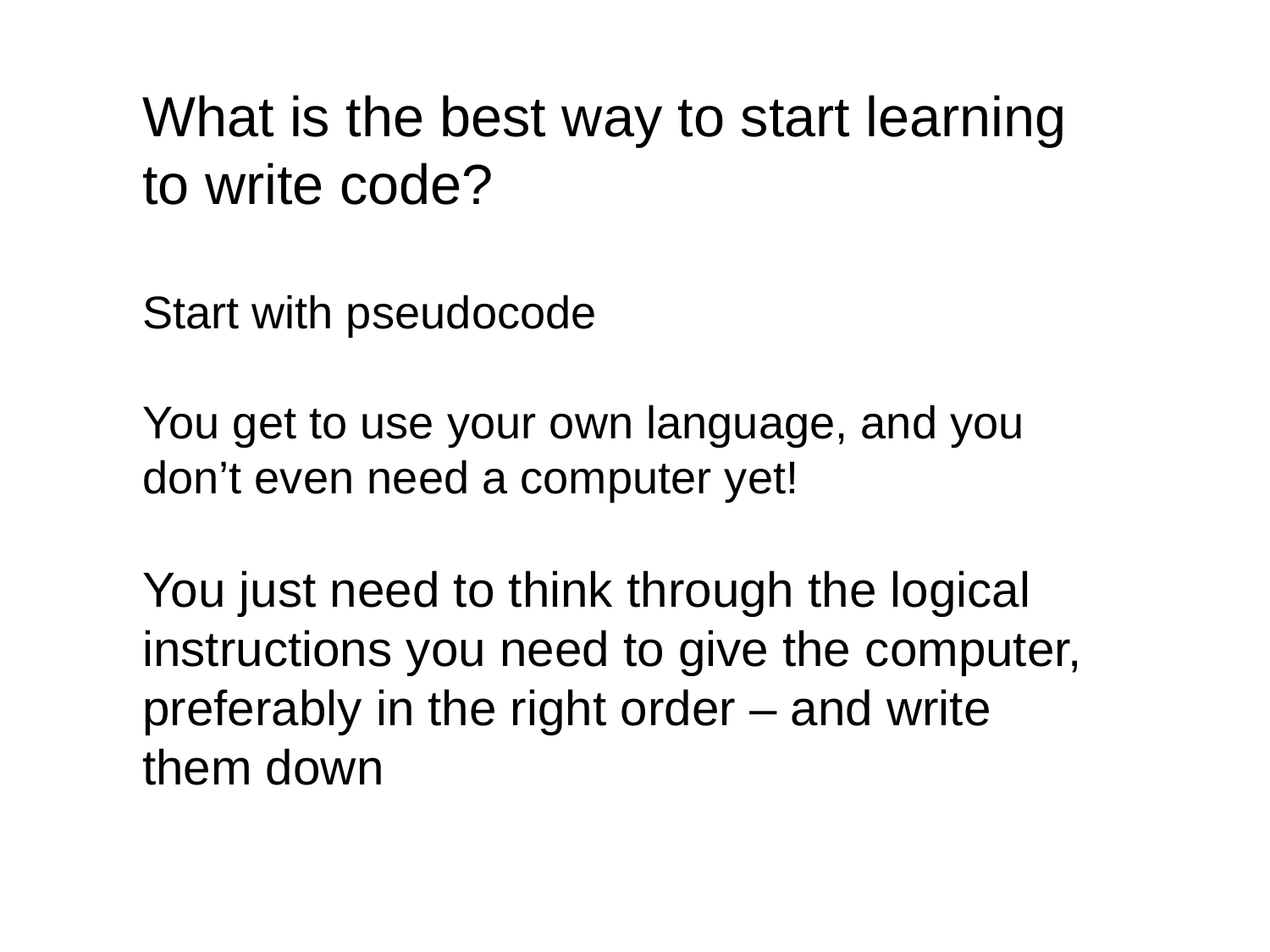

What is the best way to start learning to write code?

Start with pseudocode

You get to use your own language, and you don’t even need a computer yet!

You just need to think through the logical instructions you need to give the computer, preferably in the right order – and write them down